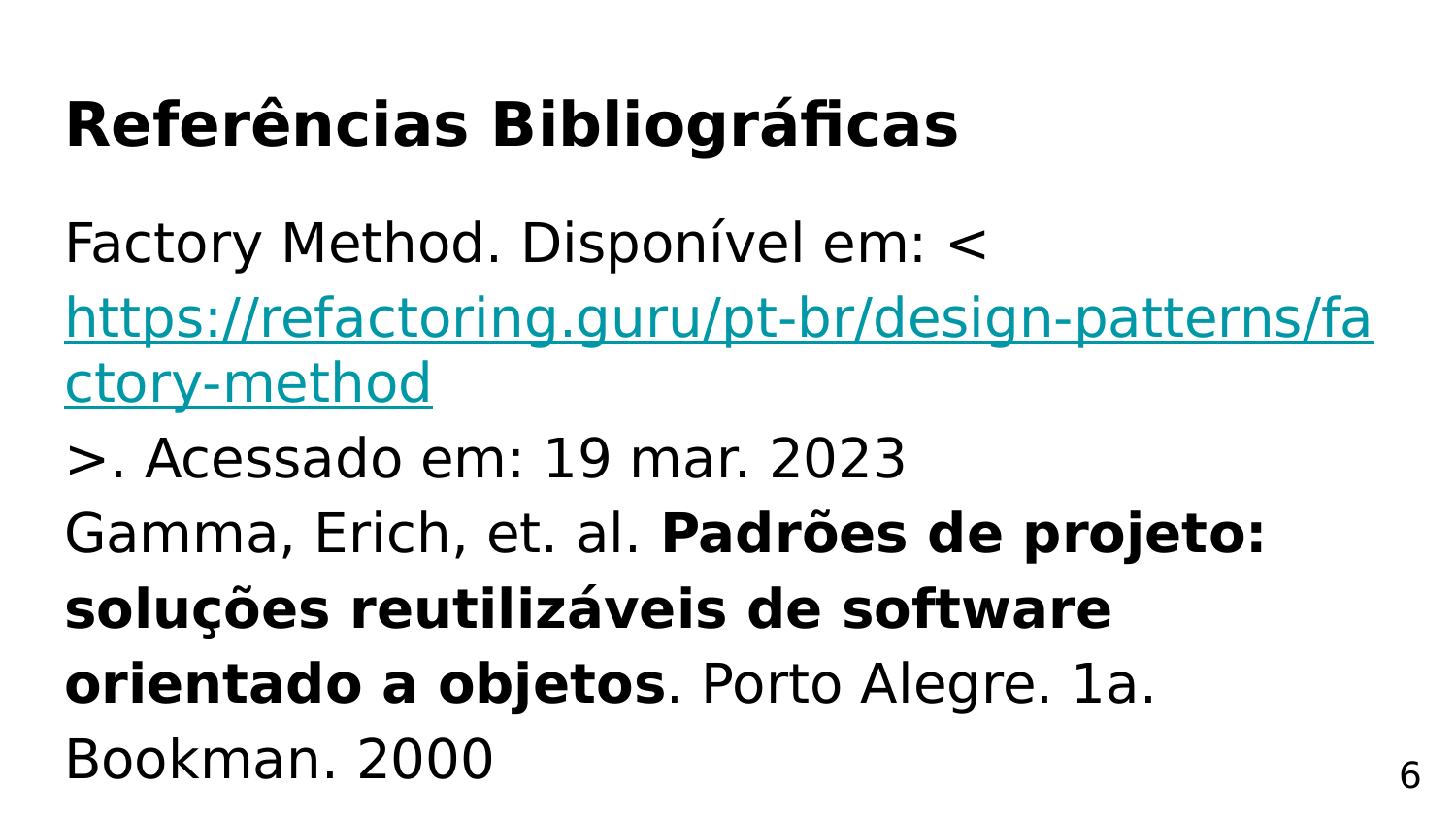

# Referências Bibliográficas
Factory Method. Disponível em: <https://refactoring.guru/pt-br/design-patterns/factory-method>. Acessado em: 19 mar. 2023
Gamma, Erich, et. al. Padrões de projeto: soluções reutilizáveis de software orientado a objetos. Porto Alegre. 1a. Bookman. 2000
6